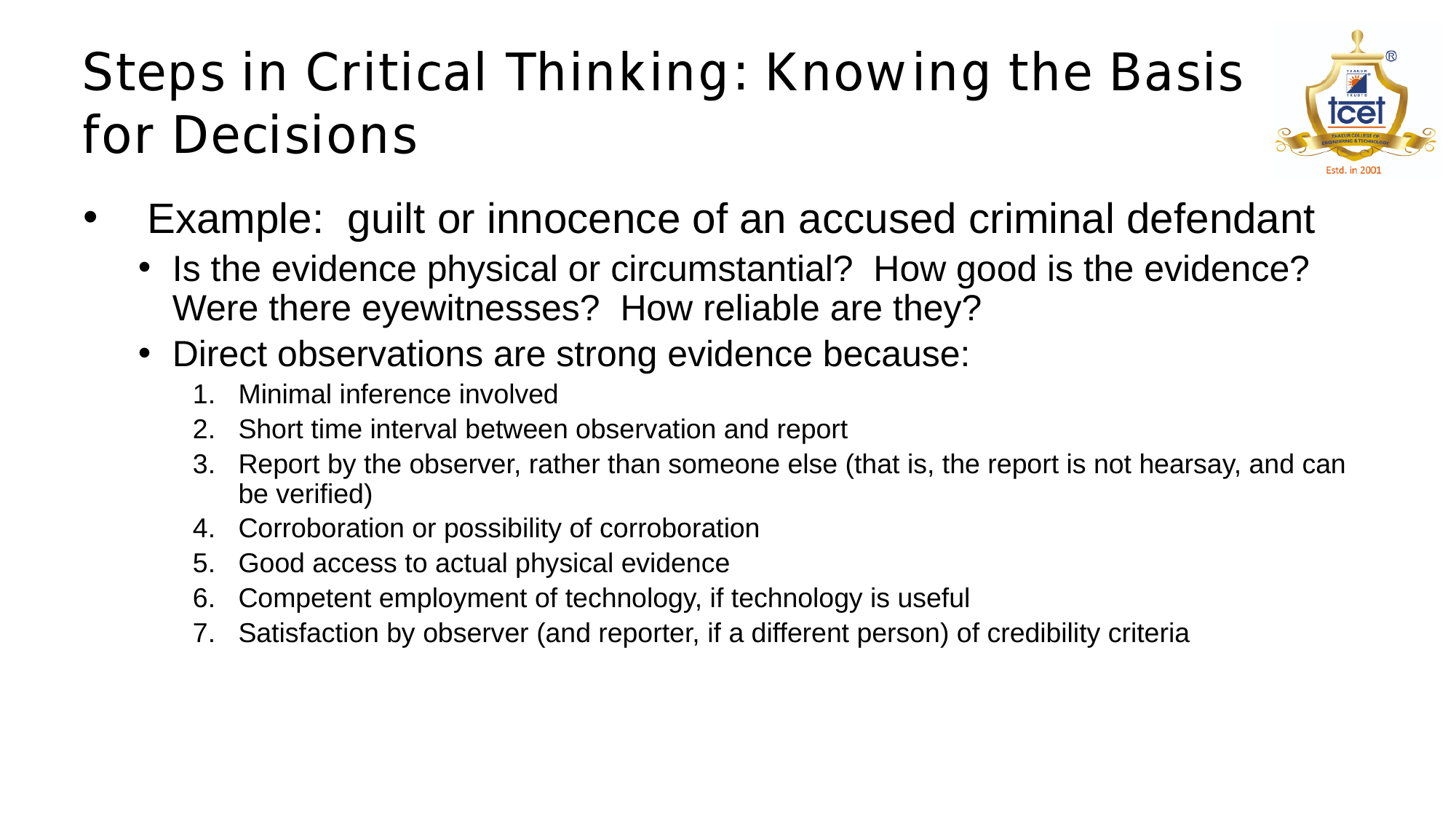

# Steps in Critical Thinking: Knowing the Basis for Decisions
Example:  guilt or innocence of an accused criminal defendant
Is the evidence physical or circumstantial?  How good is the evidence?  Were there eyewitnesses?  How reliable are they?
Direct observations are strong evidence because:
Minimal inference involved
Short time interval between observation and report
Report by the observer, rather than someone else (that is, the report is not hearsay, and can be verified)
Corroboration or possibility of corroboration
Good access to actual physical evidence
Competent employment of technology, if technology is useful
Satisfaction by observer (and reporter, if a different person) of credibility criteria